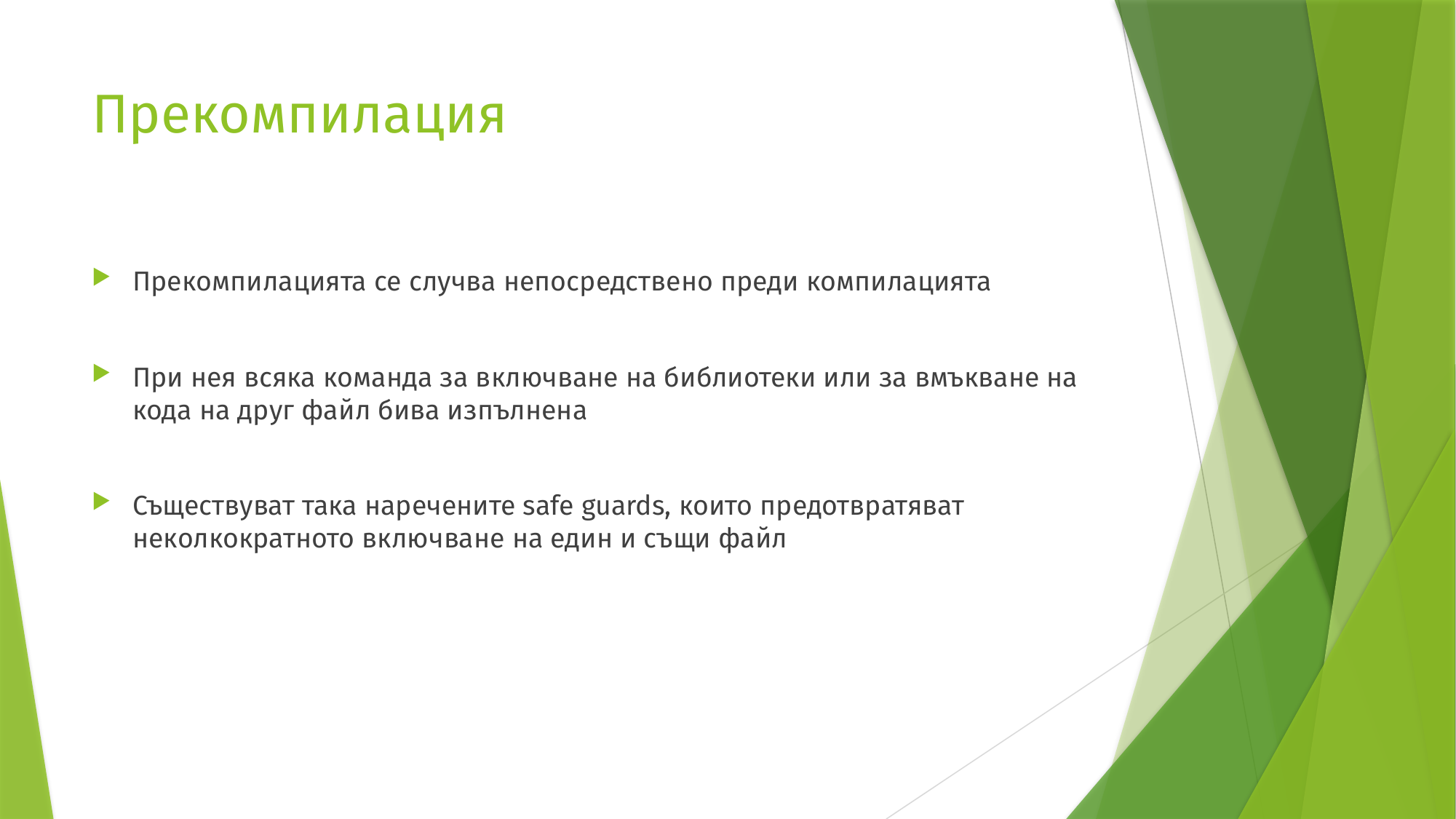

# Прекомпилация
Прекомпилацията се случва непосредствено преди компилацията

При нея всяка команда за включване на библиотеки или за вмъкване на кодa на друг файл бива изпълнена

Съществуват така наречените safe guards, които предотвратяват неколкократното включване на един и същи файл